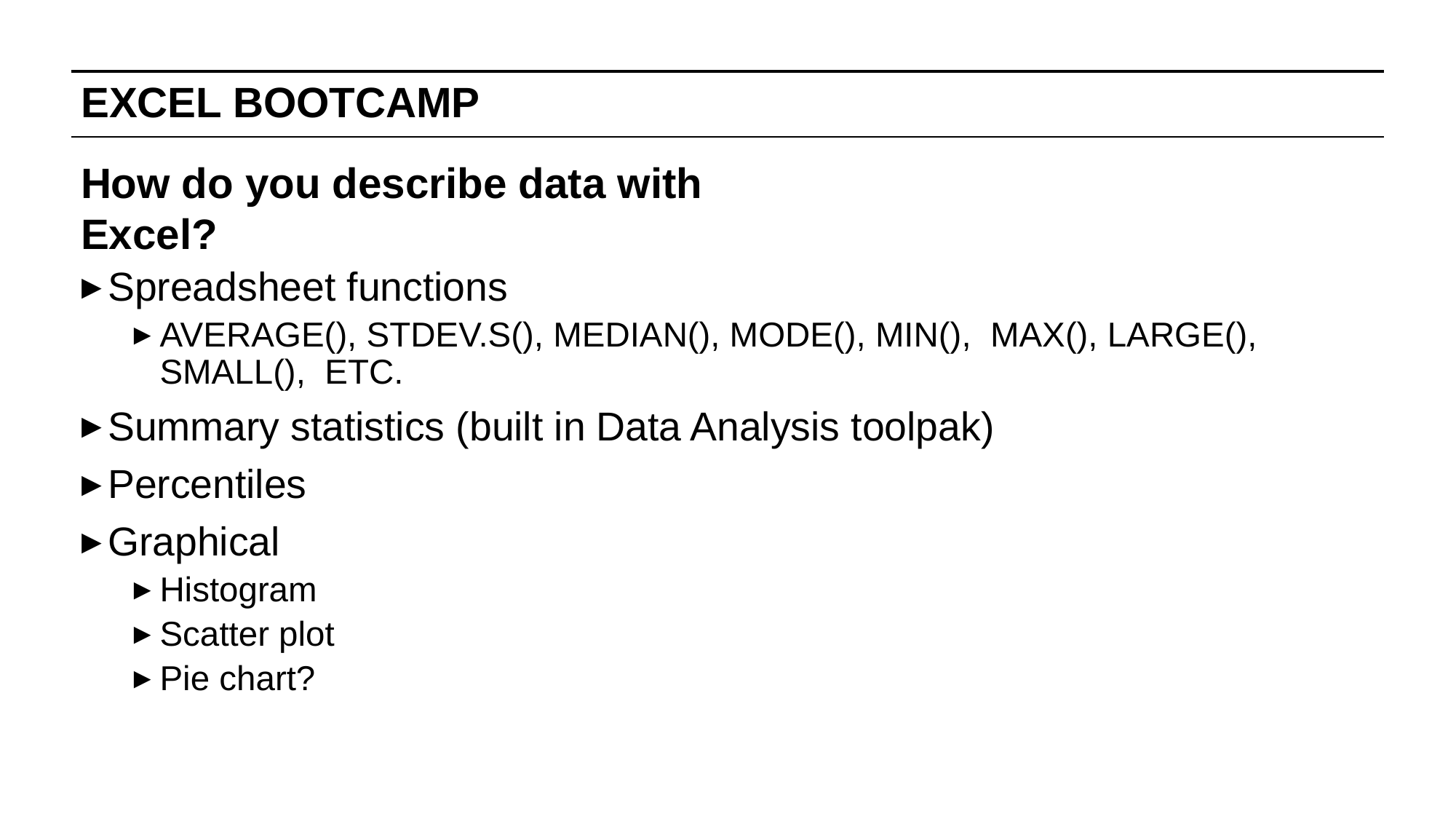

# EXCEL BOOTCAMP
How do you describe data with Excel?
Spreadsheet functions
AVERAGE(), STDEV.S(), MEDIAN(), MODE(), MIN(),  MAX(), LARGE(),  SMALL(),  ETC.
Summary statistics (built in Data Analysis toolpak)
Percentiles
Graphical
Histogram
Scatter plot
Pie chart?